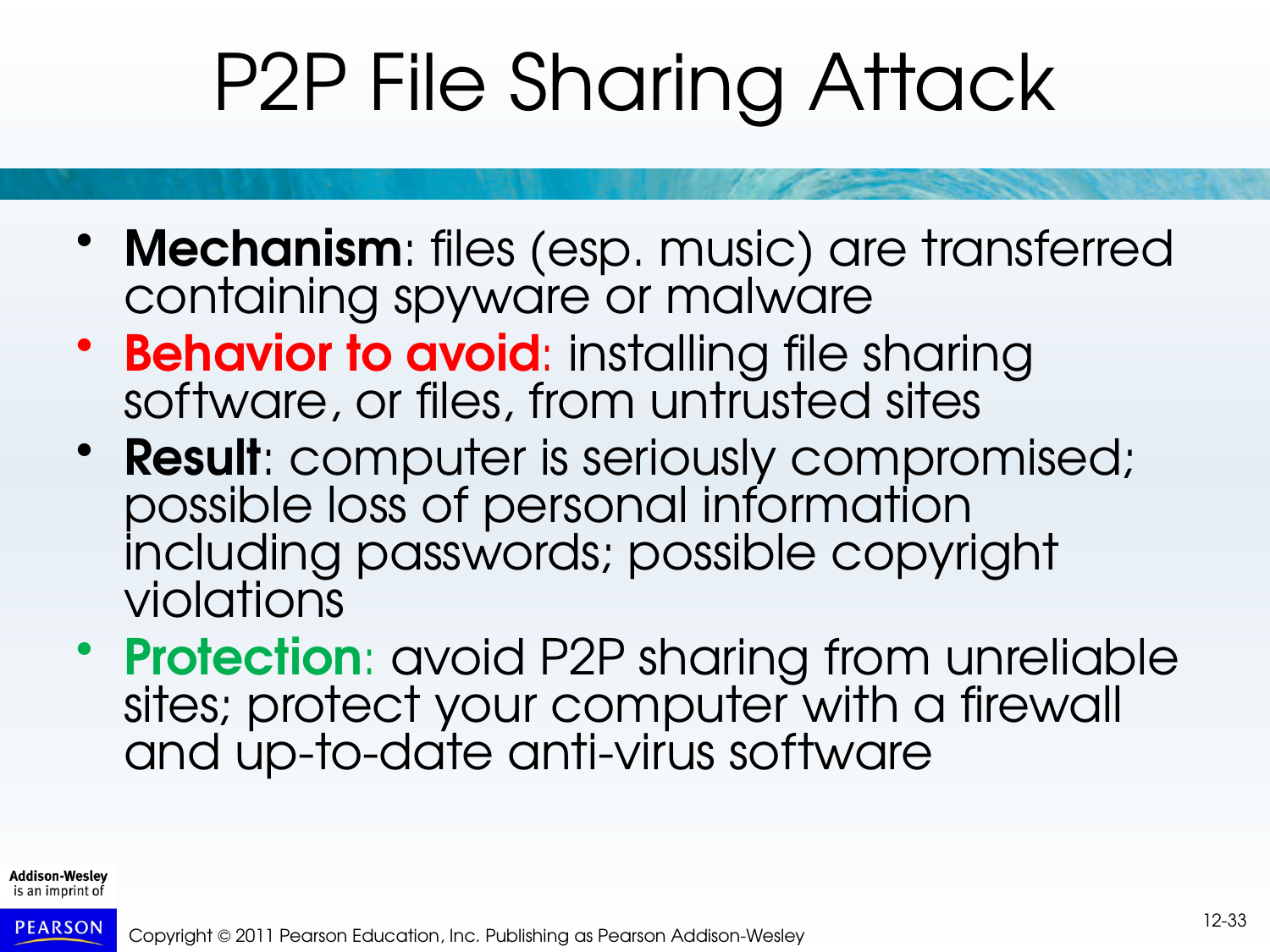

P2P File Sharing Attack
Mechanism: files (esp. music) are transferred containing spyware or malware
Behavior to avoid: installing file sharing software, or files, from untrusted sites
Result: computer is seriously compromised; possible loss of personal information including passwords; possible copyright violations
Protection: avoid P2P sharing from unreliable sites; protect your computer with a firewall and up-to-date anti-virus software
12-33